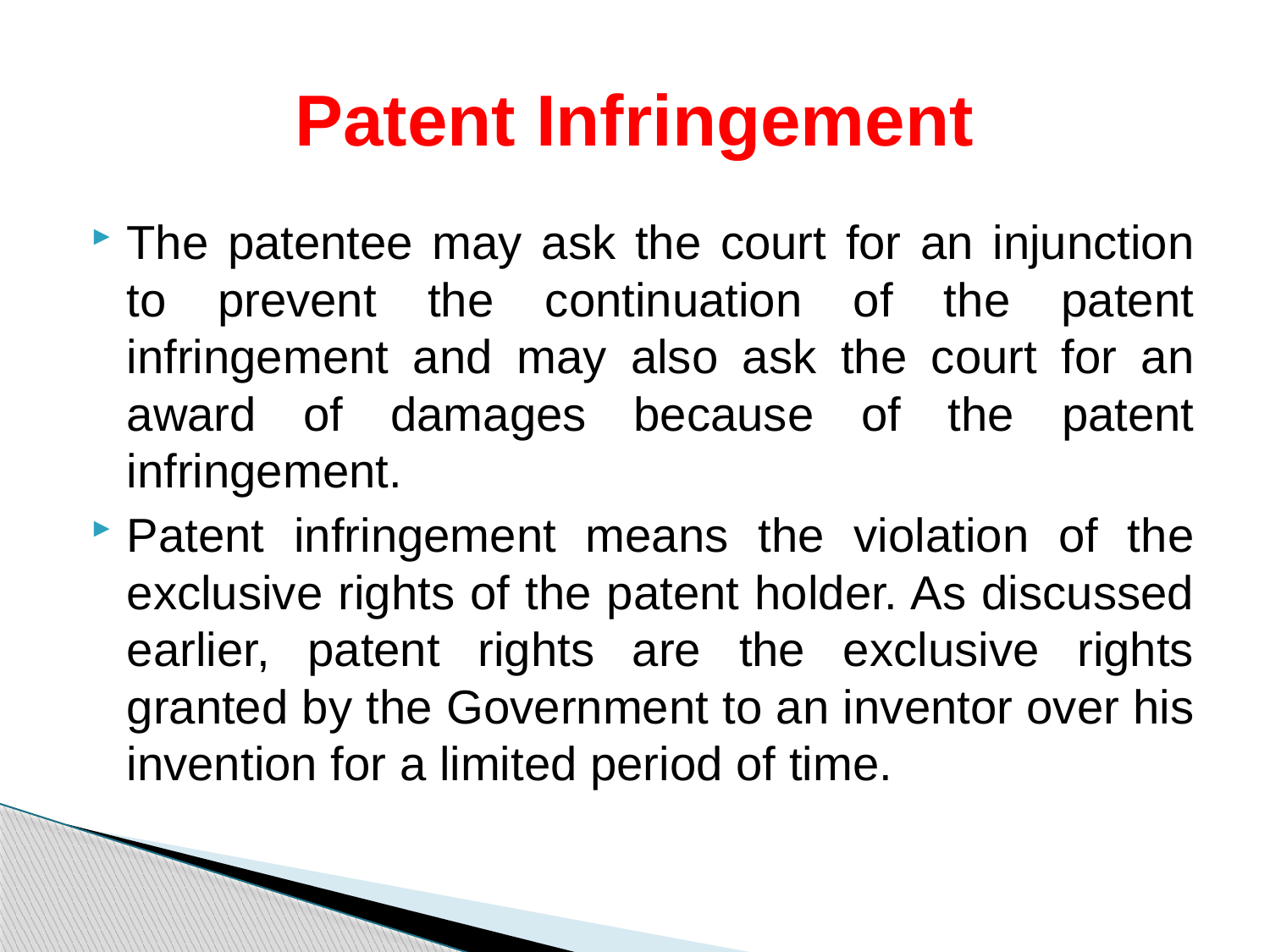

# Patent Infringement
The patentee may ask the court for an injunction to prevent the continuation of the patent infringement and may also ask the court for an award of damages because of the patent infringement.
Patent infringement means the violation of the exclusive rights of the patent holder. As discussed earlier, patent rights are the exclusive rights granted by the Government to an inventor over his invention for a limited period of time.